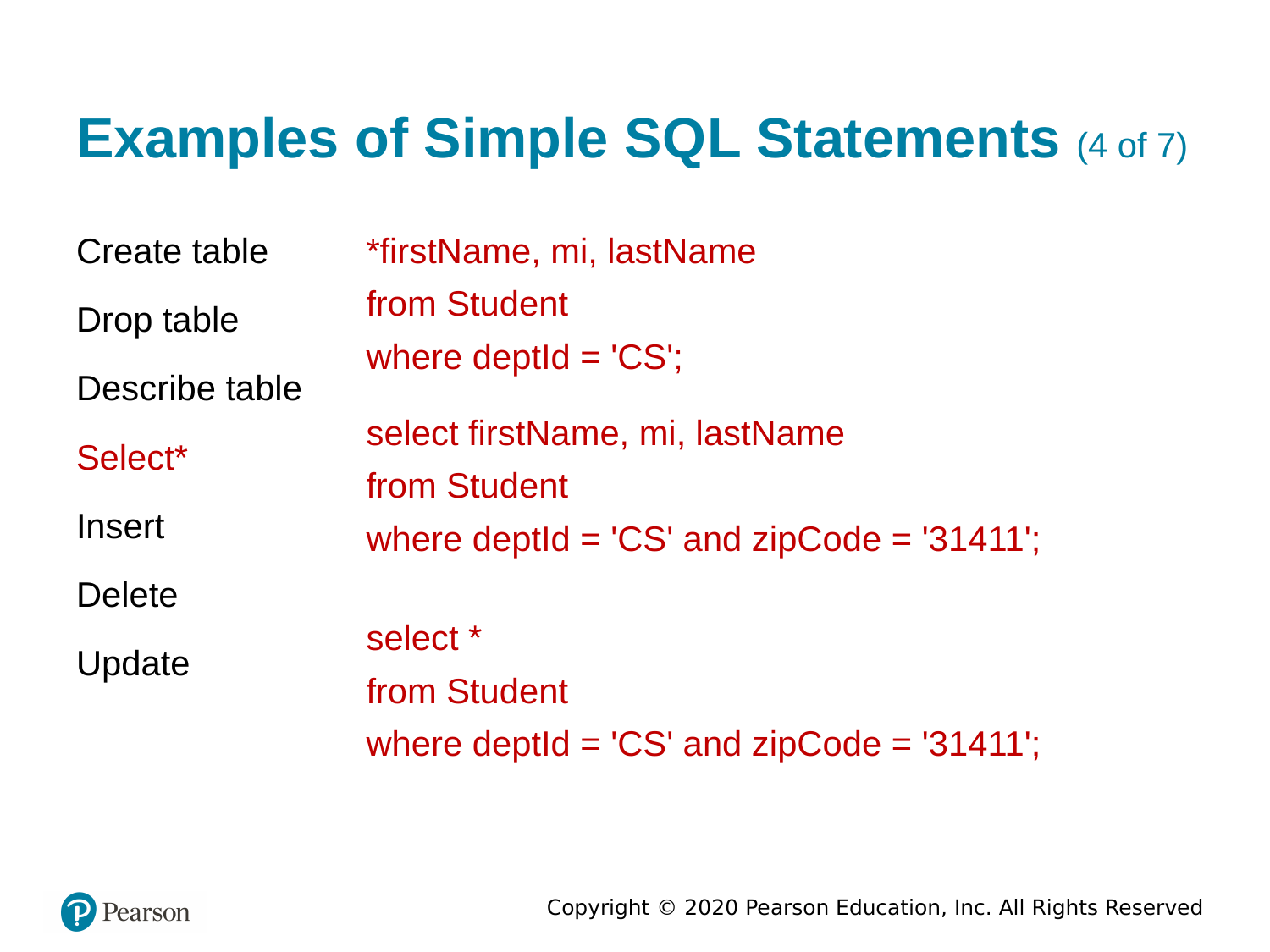

# Examples of Simple S Q L Statements (4 of 7)
Create table
Drop table
Describe table
Select*
Insert
Delete
Update
*firstName, mi, lastName
from Student
where deptId = 'CS';
select firstName, mi, lastName
from Student
where deptId = 'CS' and zipCode = '31411';
select *
from Student
where deptId = 'CS' and zipCode = '31411';